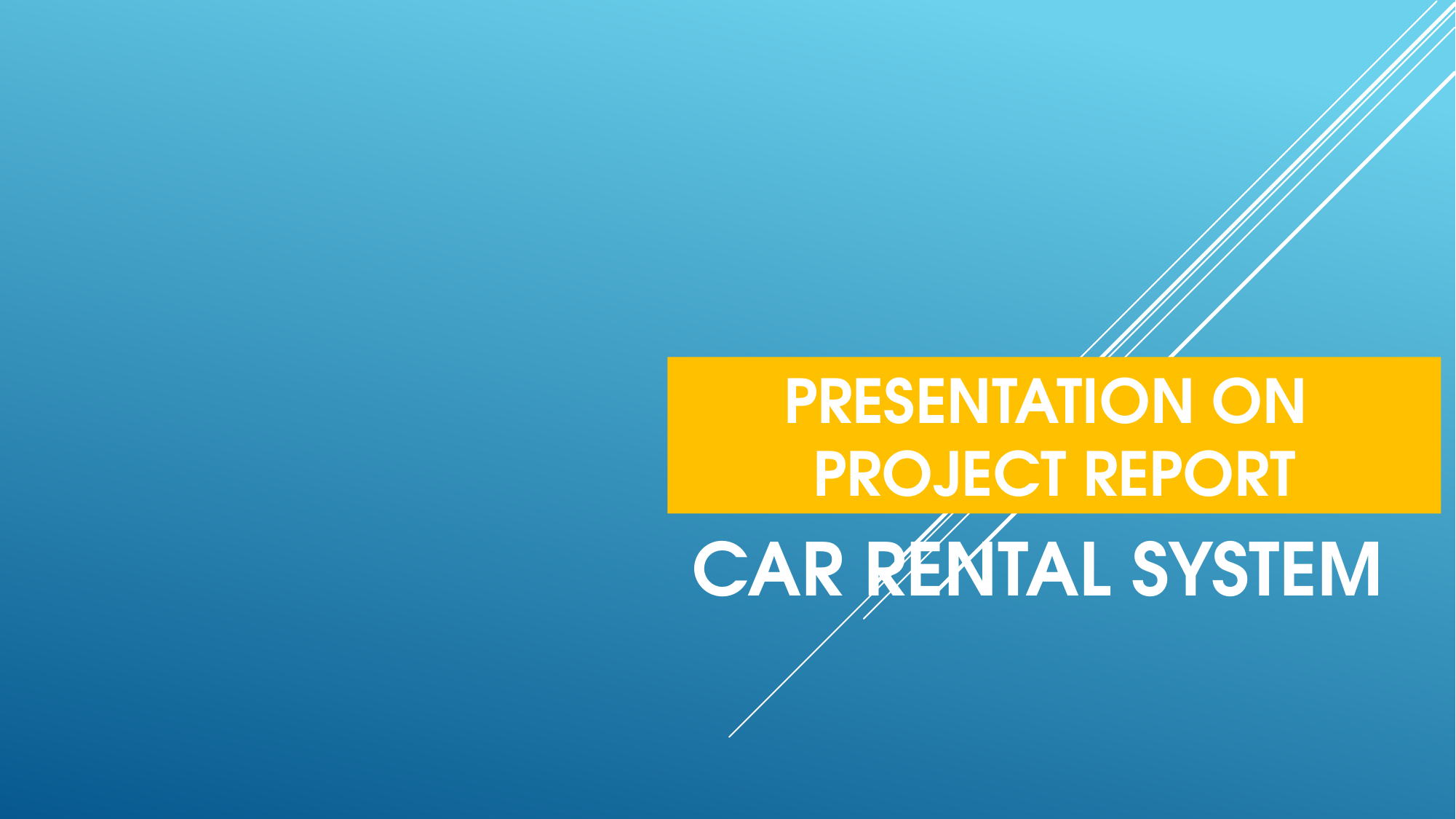

PRESENTATION ON
PROJECT REPORT
CAR RENTAL SYSTEM